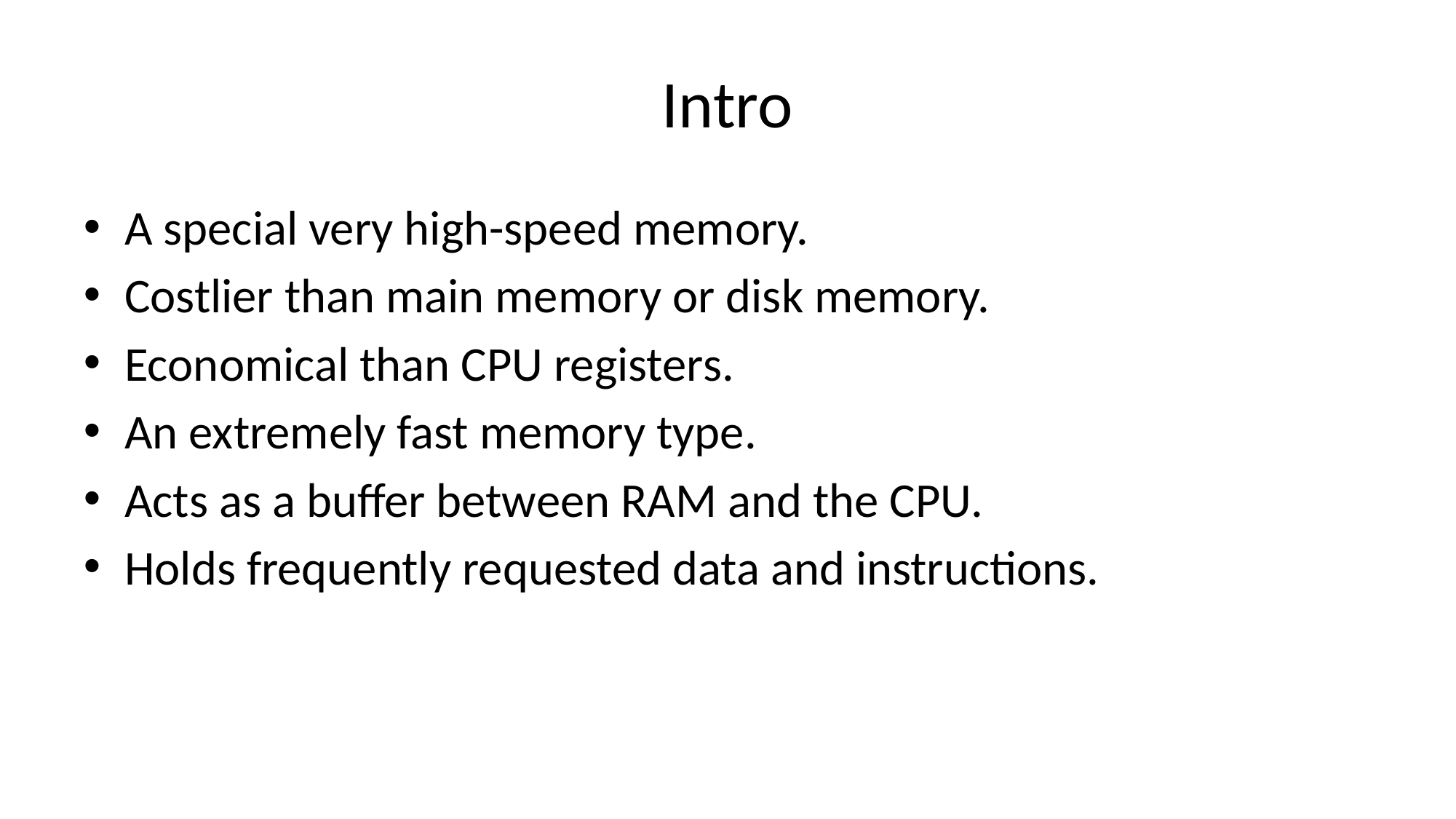

# Intro
A special very high-speed memory.
Costlier than main memory or disk memory.
Economical than CPU registers.
An extremely fast memory type.
Acts as a buffer between RAM and the CPU.
Holds frequently requested data and instructions.